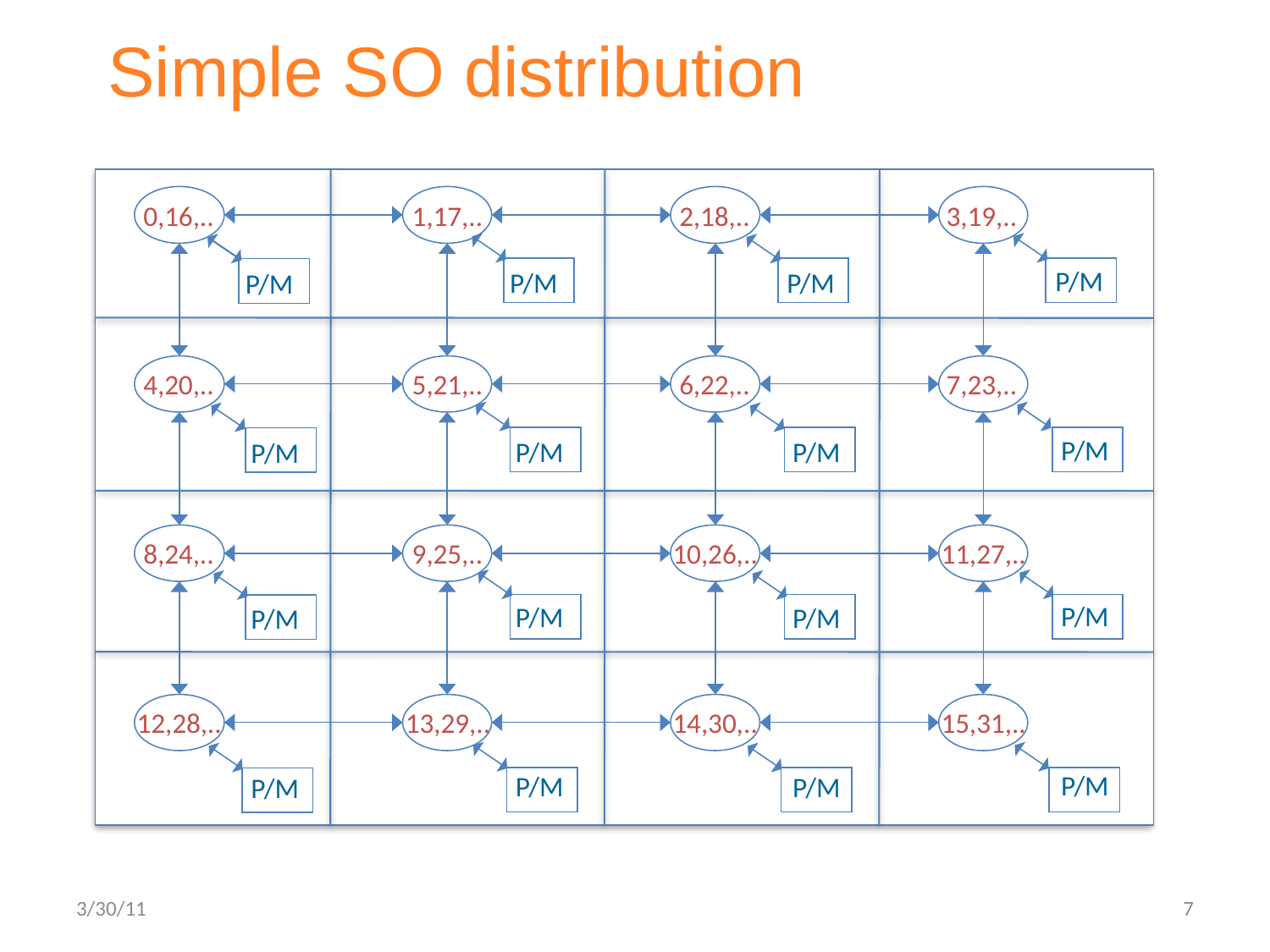

# Simple SO distribution

1,17,..
3,19,..
2,18,..
0,16,..
P/M
P/M
P/M
P/M
5,21,..
7,23,..
6,22,..
4,20,..
P/M
P/M
P/M
P/M
9,25,..
11,27,..
10,26,..
8,24,..
P/M
P/M
P/M
P/M
13,29,..
15,31,..
14,30,..
12,28,..
P/M
P/M
P/M
P/M
3/30/11
7